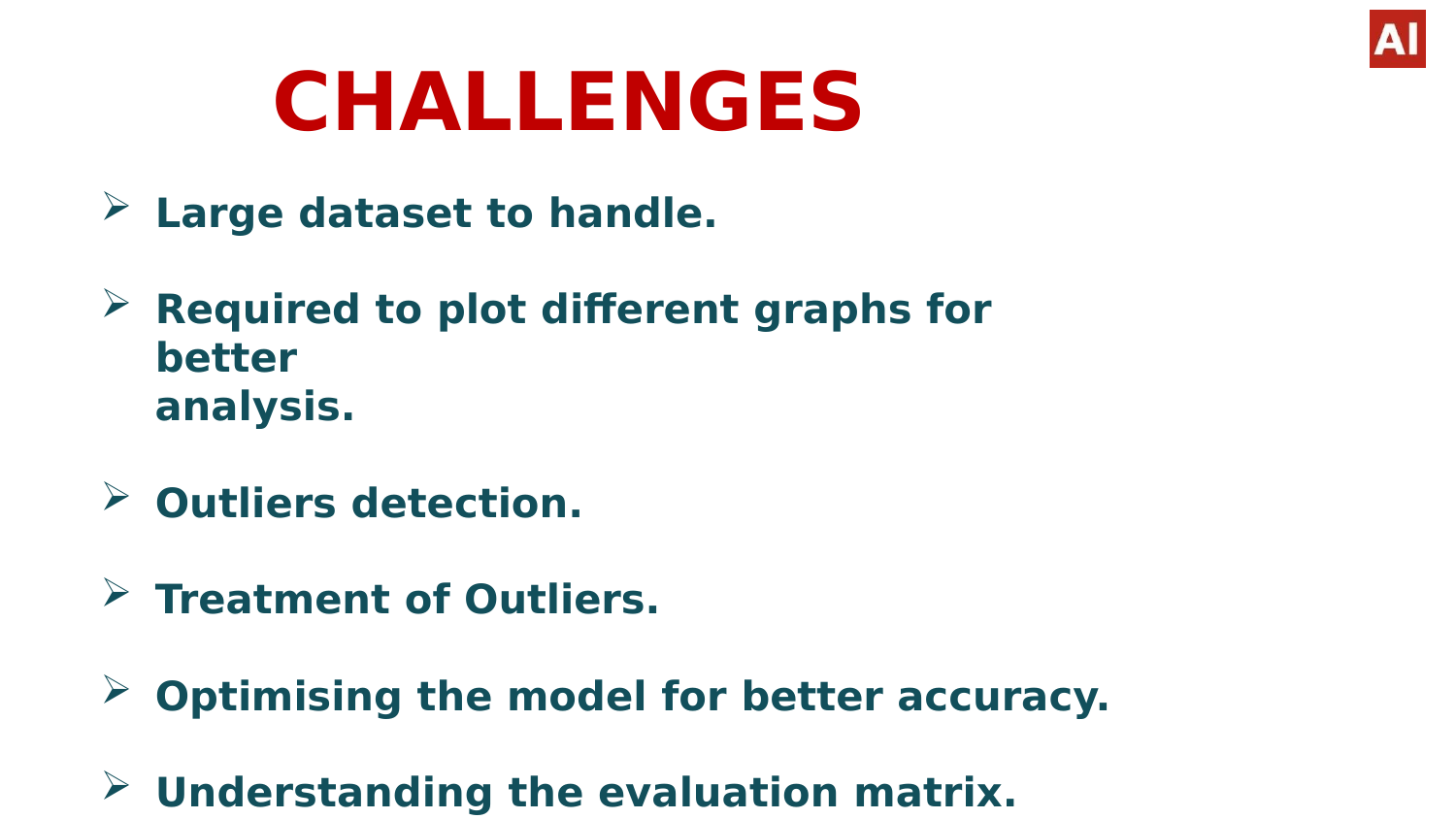

# CHALLENGES
Large dataset to handle.

Required to plot different graphs for better
analysis.

Outliers detection.

Treatment of Outliers.

Optimising the model for better accuracy.

Understanding the evaluation matrix.